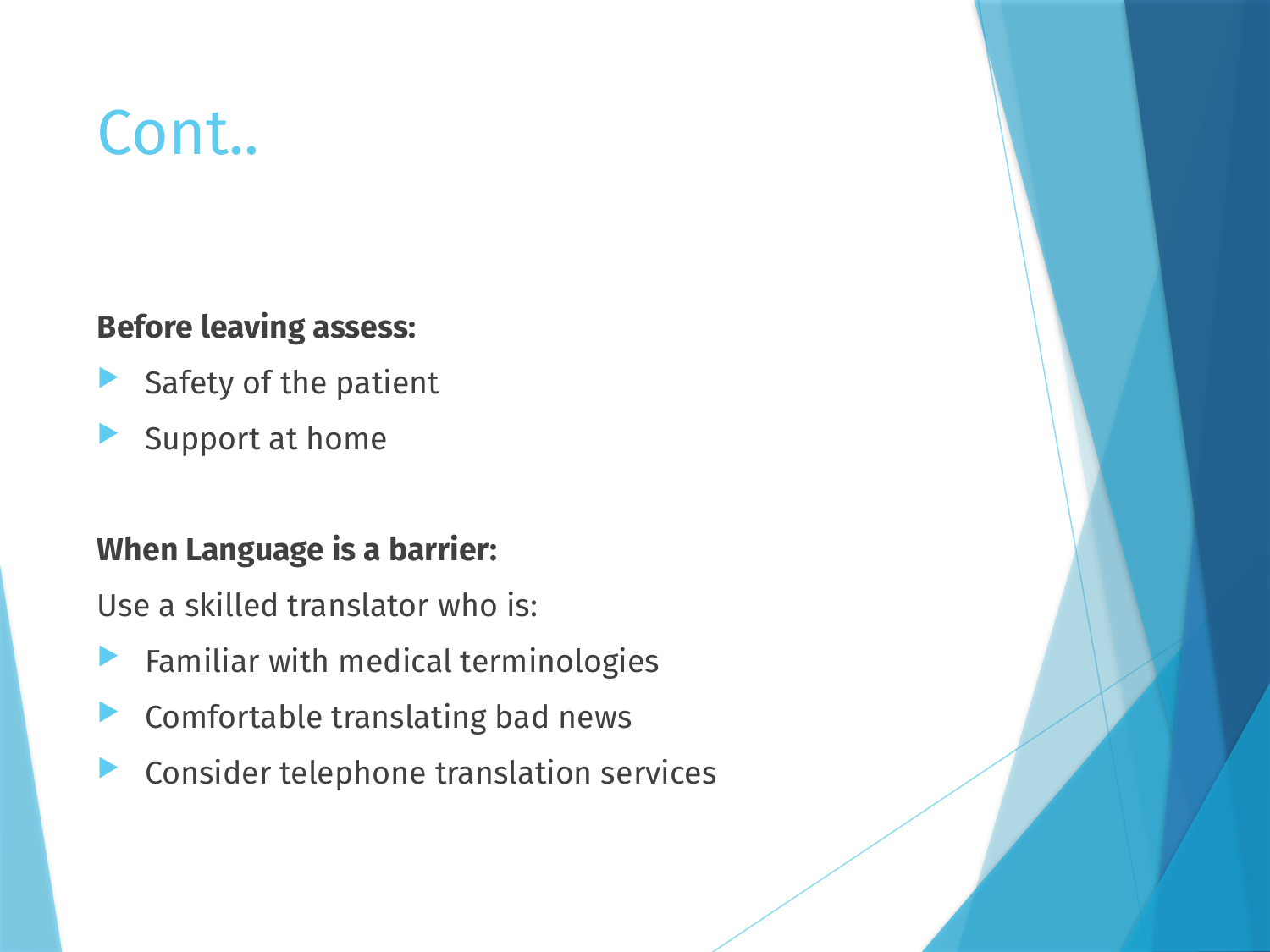

# Cont..
Before leaving assess:
Safety of the patient
Support at home

When Language is a barrier:
Use a skilled translator who is:
Familiar with medical terminologies
Comfortable translating bad news
Consider telephone translation services